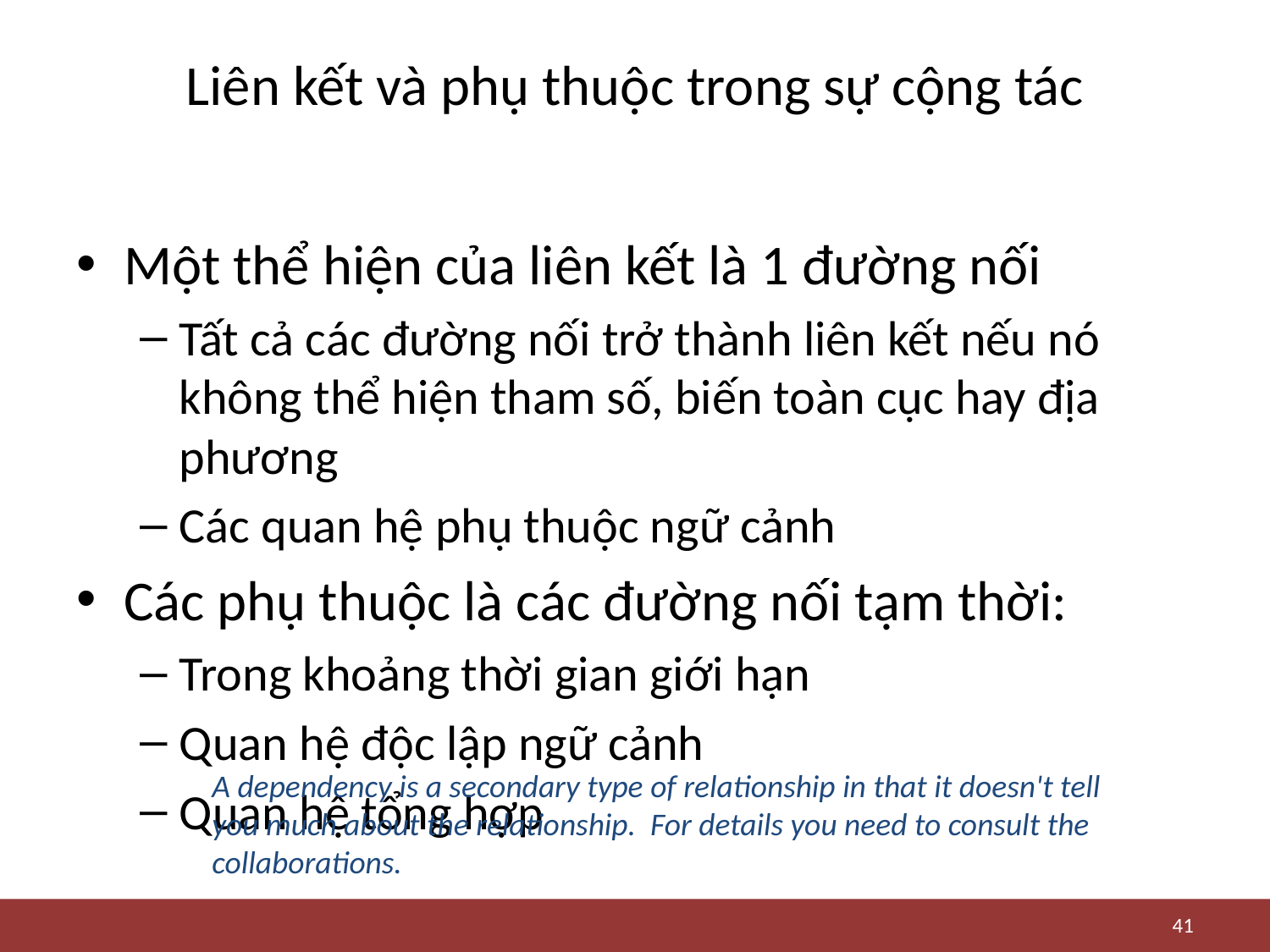

# Liên kết và phụ thuộc trong sự cộng tác
Một thể hiện của liên kết là 1 đường nối
Tất cả các đường nối trở thành liên kết nếu nó không thể hiện tham số, biến toàn cục hay địa phương
Các quan hệ phụ thuộc ngữ cảnh
Các phụ thuộc là các đường nối tạm thời:
Trong khoảng thời gian giới hạn
Quan hệ độc lập ngữ cảnh
Quan hệ tổng hợp

A dependency is a secondary type of relationship in that it doesn't tell
you much about the relationship.  For details you need to consult the
collaborations.
41